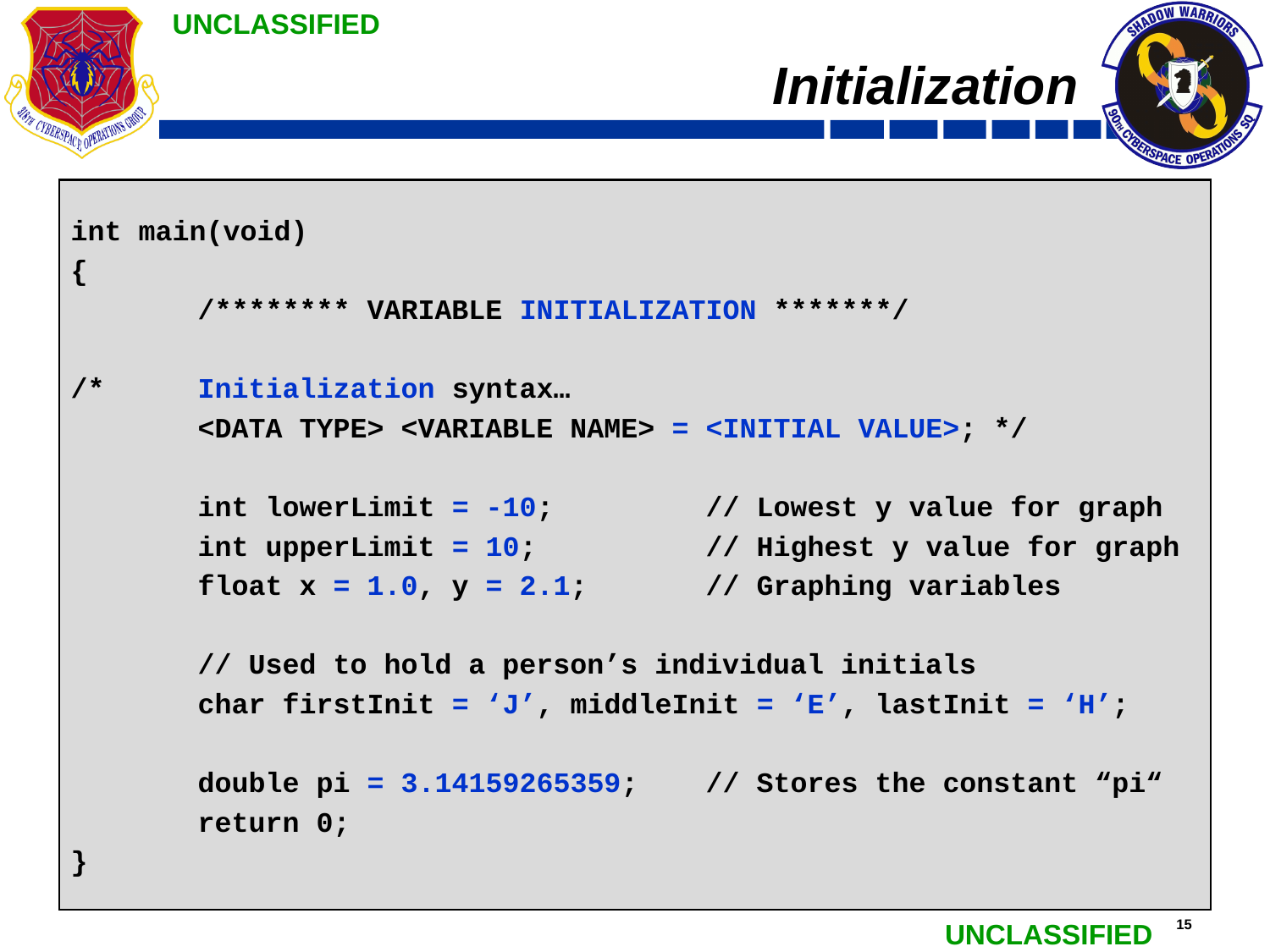

# Initialization
int main(void)
{
	/******** VARIABLE INITIALIZATION *******/

/*	Initialization syntax…
	<DATA TYPE> <VARIABLE NAME> = <INITIAL VALUE>; */

	int lowerLimit = -10;		// Lowest y value for graph
	int upperLimit = 10;		// Highest y value for graph
	float x = 1.0, y = 2.1;	// Graphing variables

	// Used to hold a person’s individual initials
	char firstInit = ‘J’, middleInit = ‘E’, lastInit = ‘H’;

	double pi = 3.14159265359;	// Stores the constant “pi“
	return 0;
}